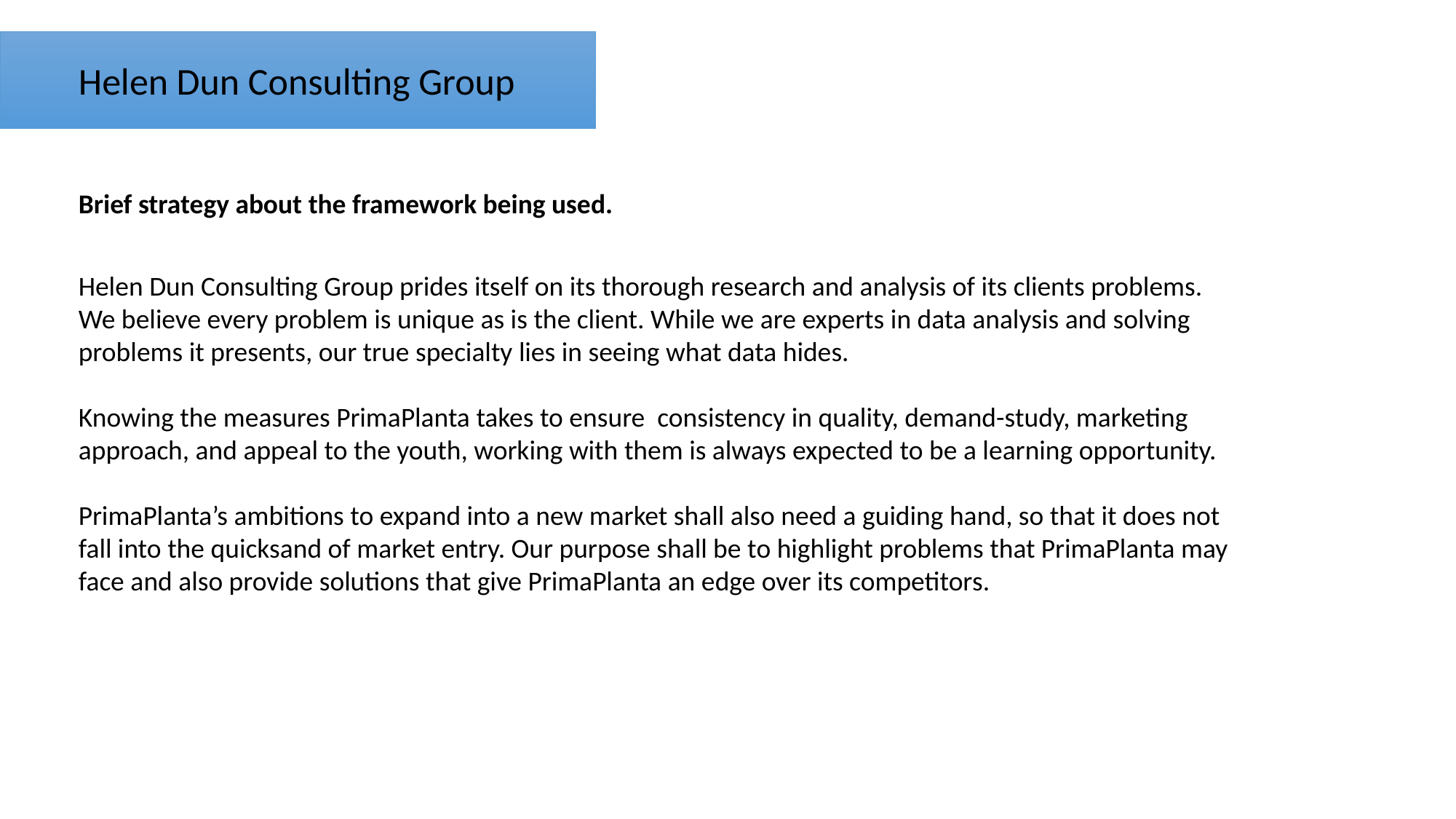

Helen Dun Consulting Group
Brief strategy about the framework being used.
Helen Dun Consulting Group prides itself on its thorough research and analysis of its clients problems. We believe every problem is unique as is the client. While we are experts in data analysis and solving problems it presents, our true specialty lies in seeing what data hides.

Knowing the measures PrimaPlanta takes to ensure  consistency in quality, demand-study, marketing approach, and appeal to the youth, working with them is always expected to be a learning opportunity.

PrimaPlanta’s ambitions to expand into a new market shall also need a guiding hand, so that it does not fall into the quicksand of market entry. Our purpose shall be to highlight problems that PrimaPlanta may face and also provide solutions that give PrimaPlanta an edge over its competitors.